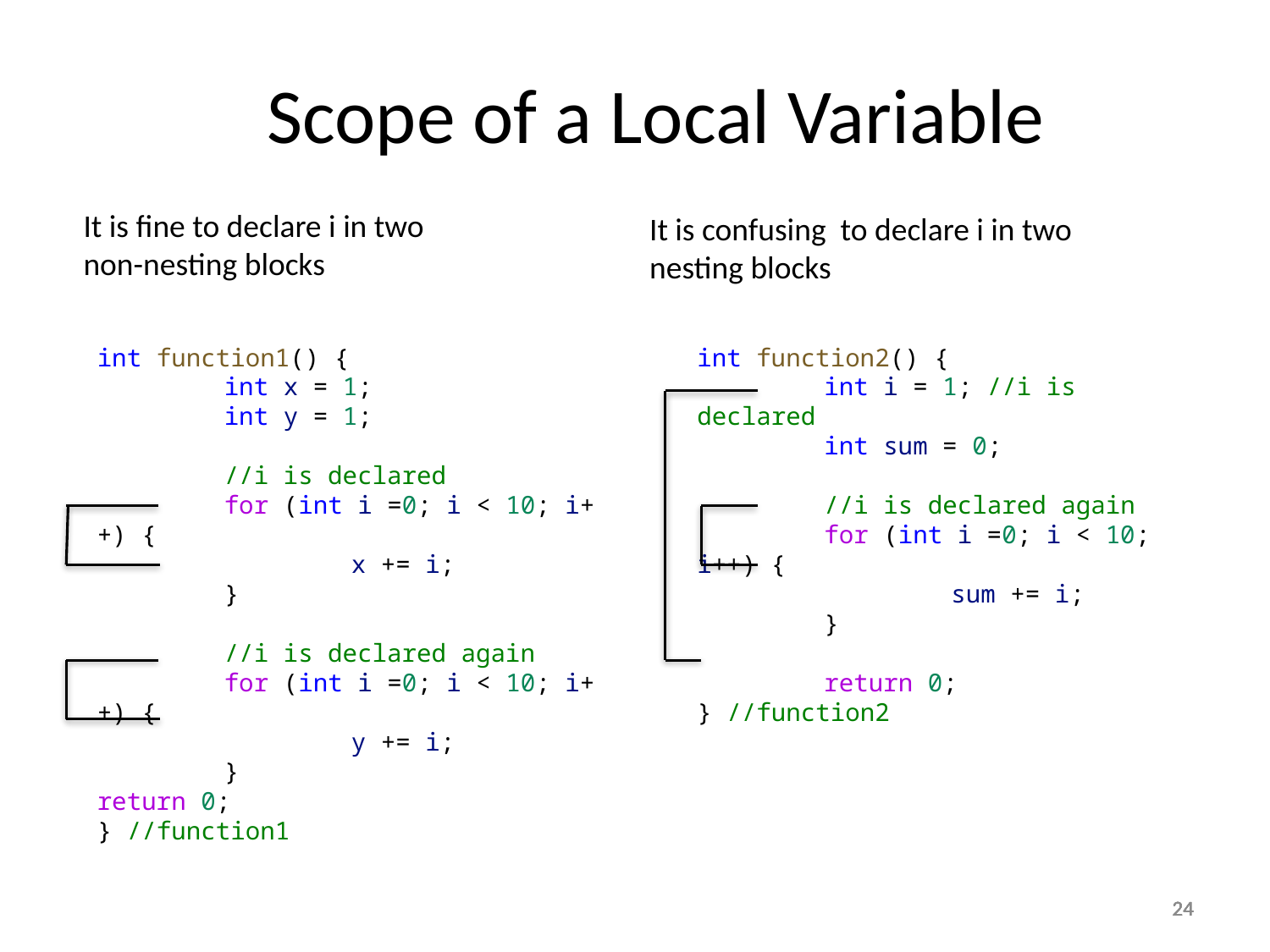

Scope of a Local Variable
It is fine to declare i in two
non-nesting blocks
It is confusing  to declare i in two
nesting blocks
int function1() {
	int x = 1;
	int y = 1;

	//i is declared
	for (int i =0; i < 10; i++) {
		x += i;
	}

	//i is declared again
	for (int i =0; i < 10; i++) {
		y += i;
	}
return 0;
} //function1
int function2() {
	int i = 1; //i is declared
	int sum = 0;

	//i is declared again
	for (int i =0; i < 10; i++) {
		sum += i;
	}
	return 0;
} //function2
24
24
24
24
24
24